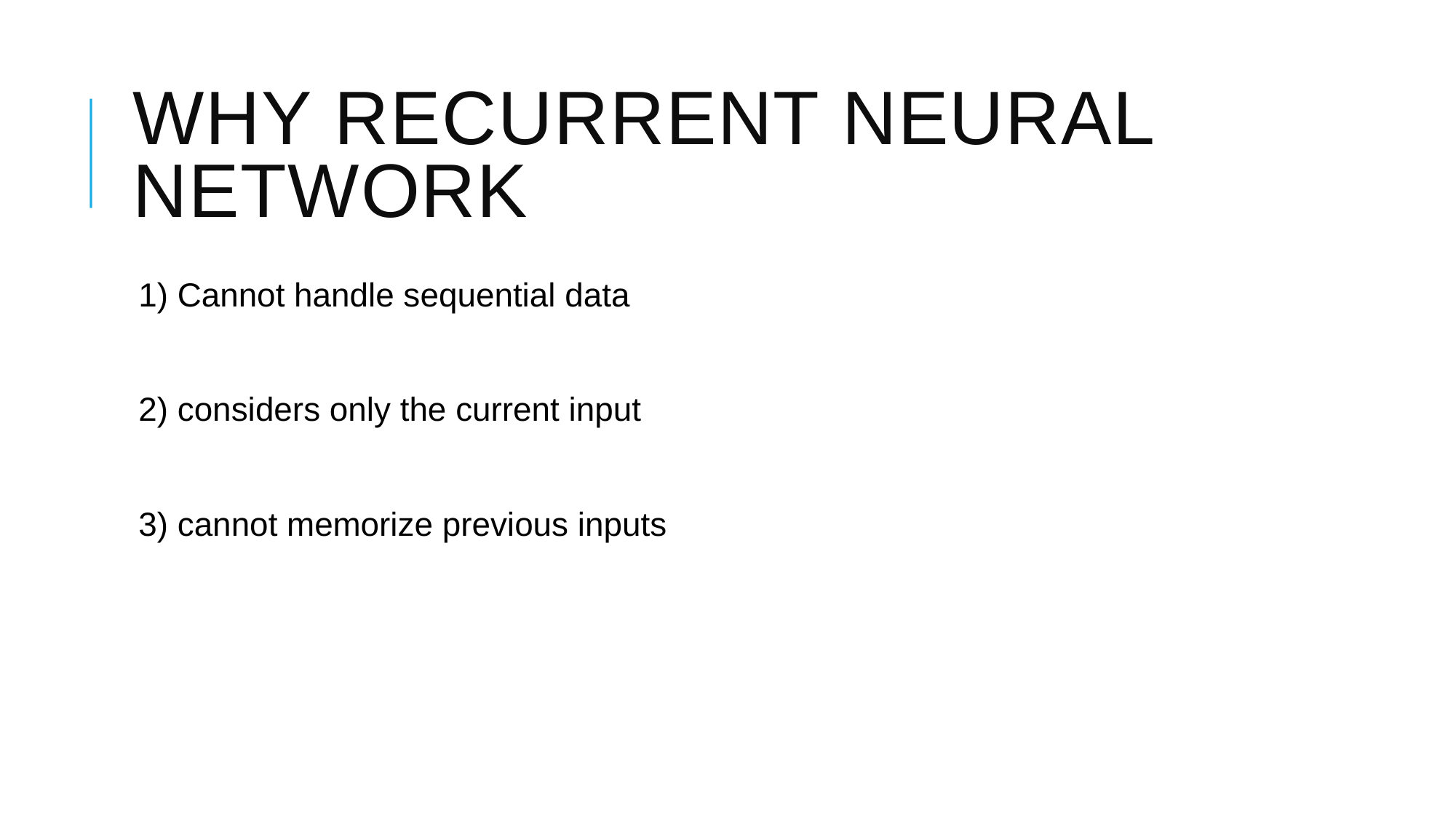

Why Recurrent neural network
1) Cannot handle sequential data

2) considers only the current input

3) cannot memorize previous inputs